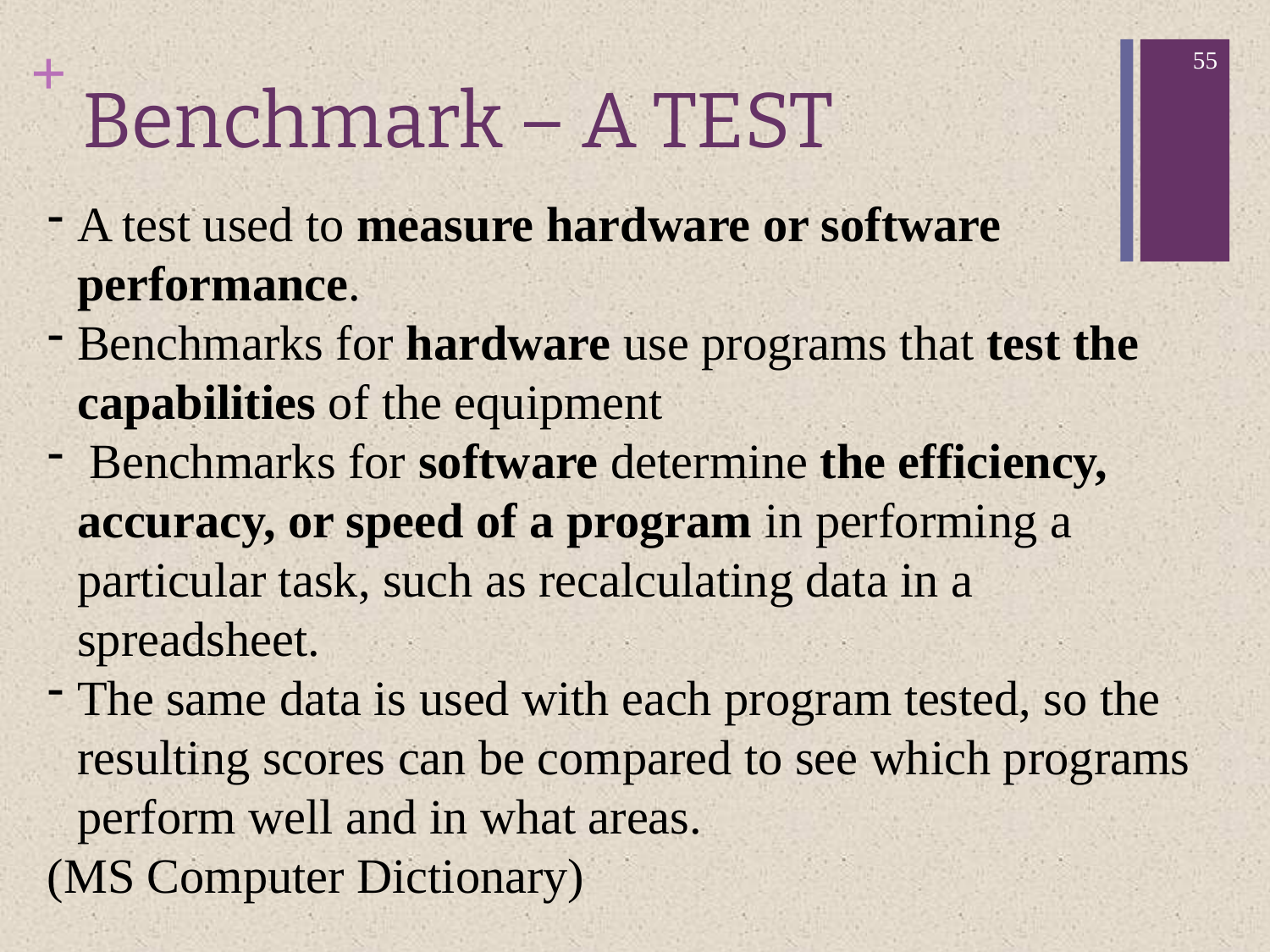

55
# Benchmark – A TEST
A test used to measure hardware or software performance.
Benchmarks for hardware use programs that test the capabilities of the equipment
 Benchmarks for software determine the efficiency, accuracy, or speed of a program in performing a particular task, such as recalculating data in a spreadsheet.
The same data is used with each program tested, so the resulting scores can be compared to see which programs perform well and in what areas.
(MS Computer Dictionary)